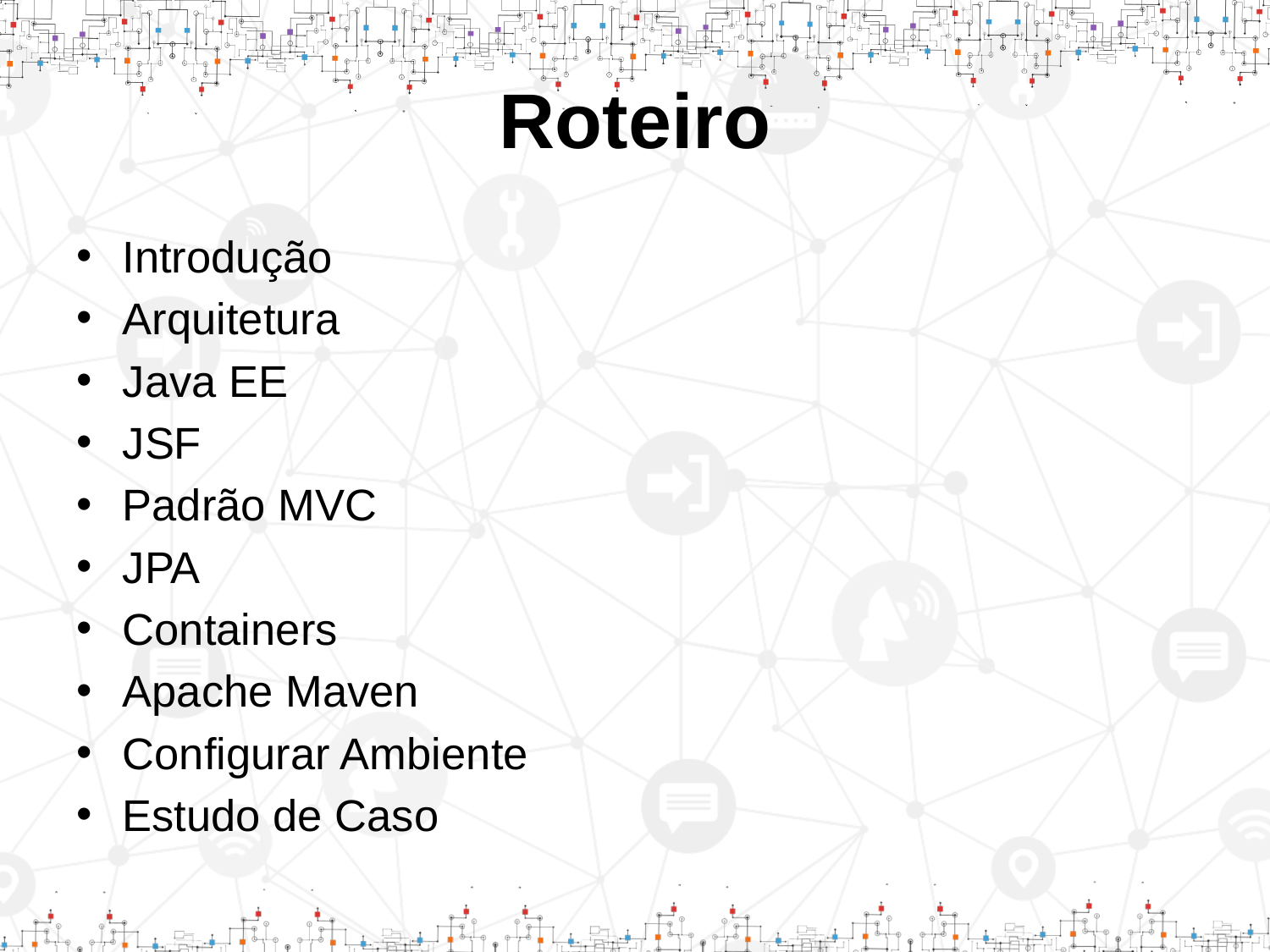

# Roteiro
Introdução
Arquitetura
Java EE
JSF
Padrão MVC
JPA
Containers
Apache Maven
Configurar Ambiente
Estudo de Caso